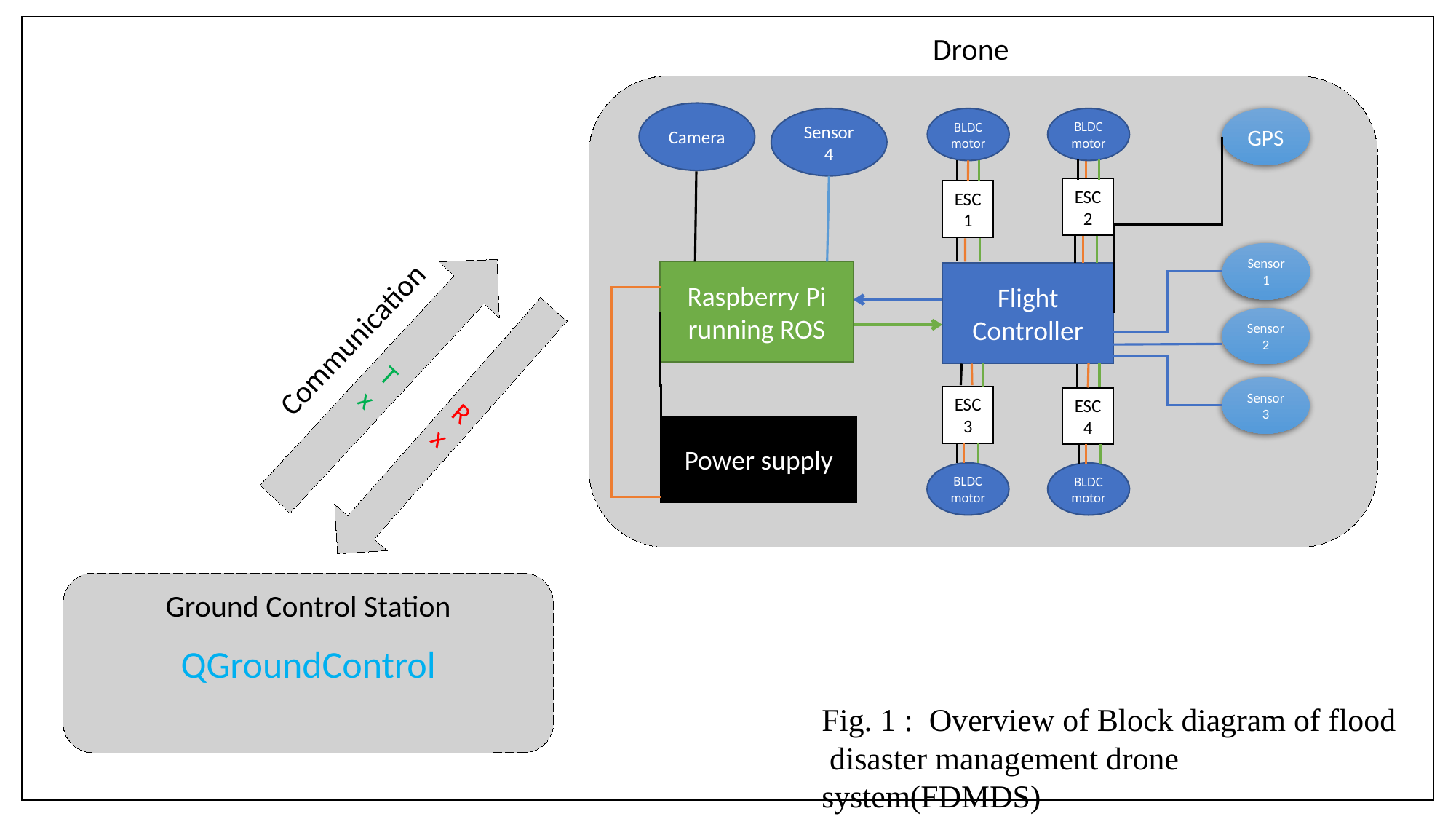

Drone

Camera
Sensor 4
Raspberry Pi running ROS
Power supply
BLDC motor
ESC2
BLDC motor
ESC1
Flight Controller
ESC4
BLDC motor
ESC3
BLDC motor
GPS
Sensor1
Sensor2
Sensor3
Communication
T
x
Rx
QGroundControl
Ground Control Station
Fig. 1 :  Overview of Block diagram of flood  disaster management drone system(FDMDS)